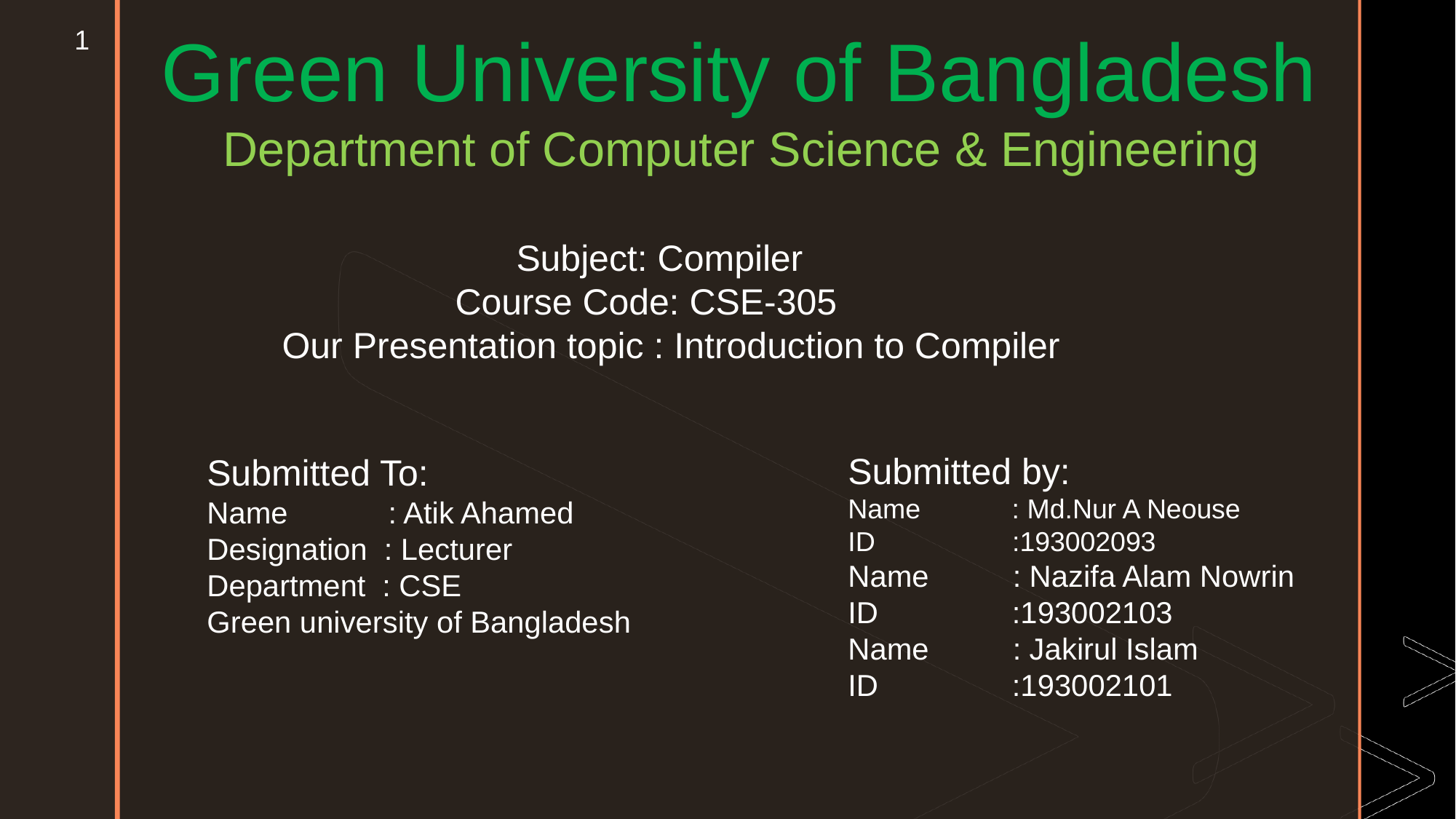

Green University of Bangladesh
             Department of Computer Science & Engineering

                                              Subject: Compiler
                                        Course Code: CSE-305
                       Our Presentation topic : Introduction to Compiler
1
Submitted by:
Name            : Md.Nur A Neouse
ID                  :193002093
Name          : Nazifa Alam Nowrin
ID                :193002103
Name          : Jakirul Islam
ID                :193002101

Submitted To:
Name            : Atik Ahamed
Designation  : Lecturer
Department  : CSE
Green university of Bangladesh